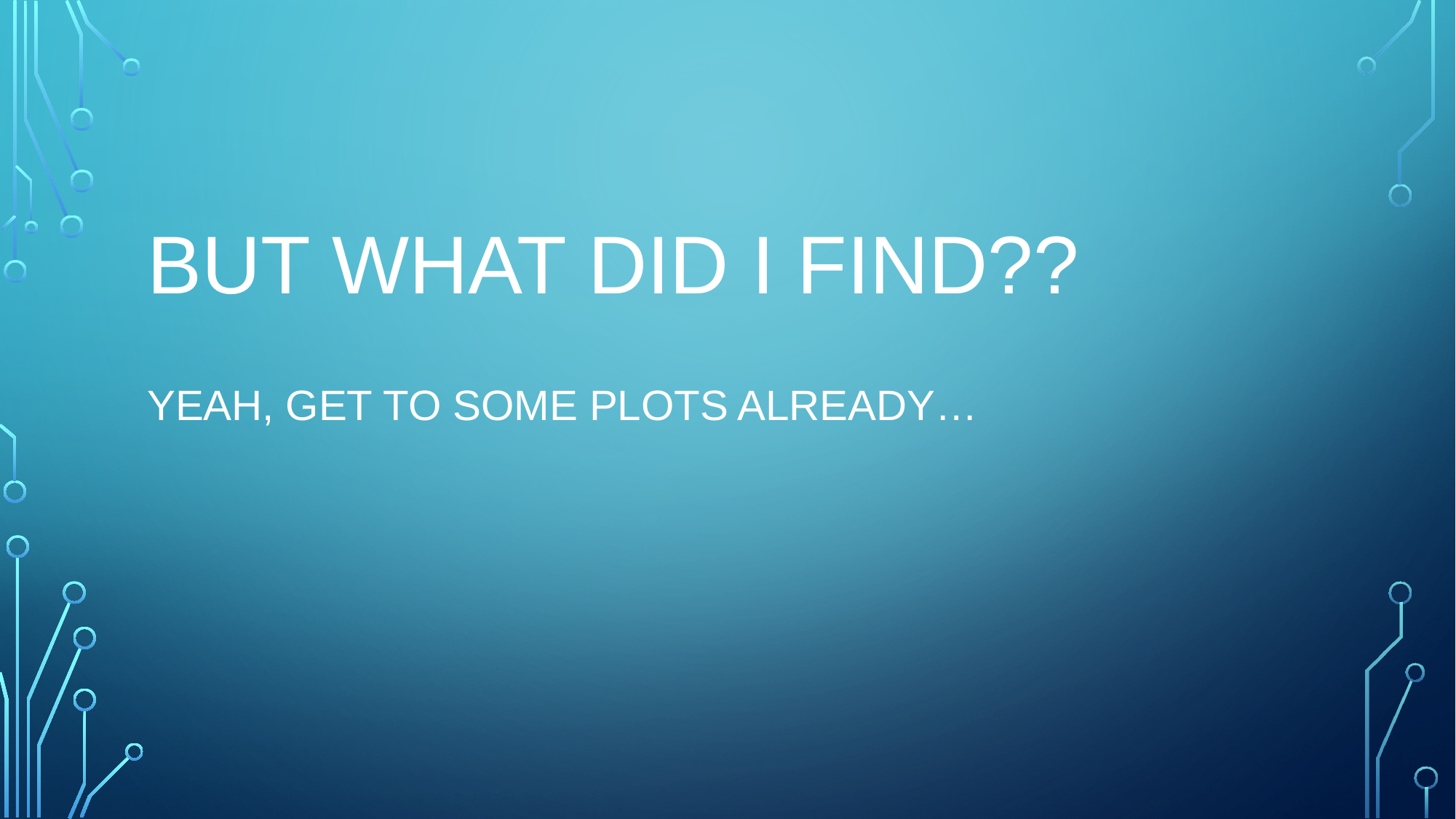

# But What did I find?? Yeah, Get to some plots already…